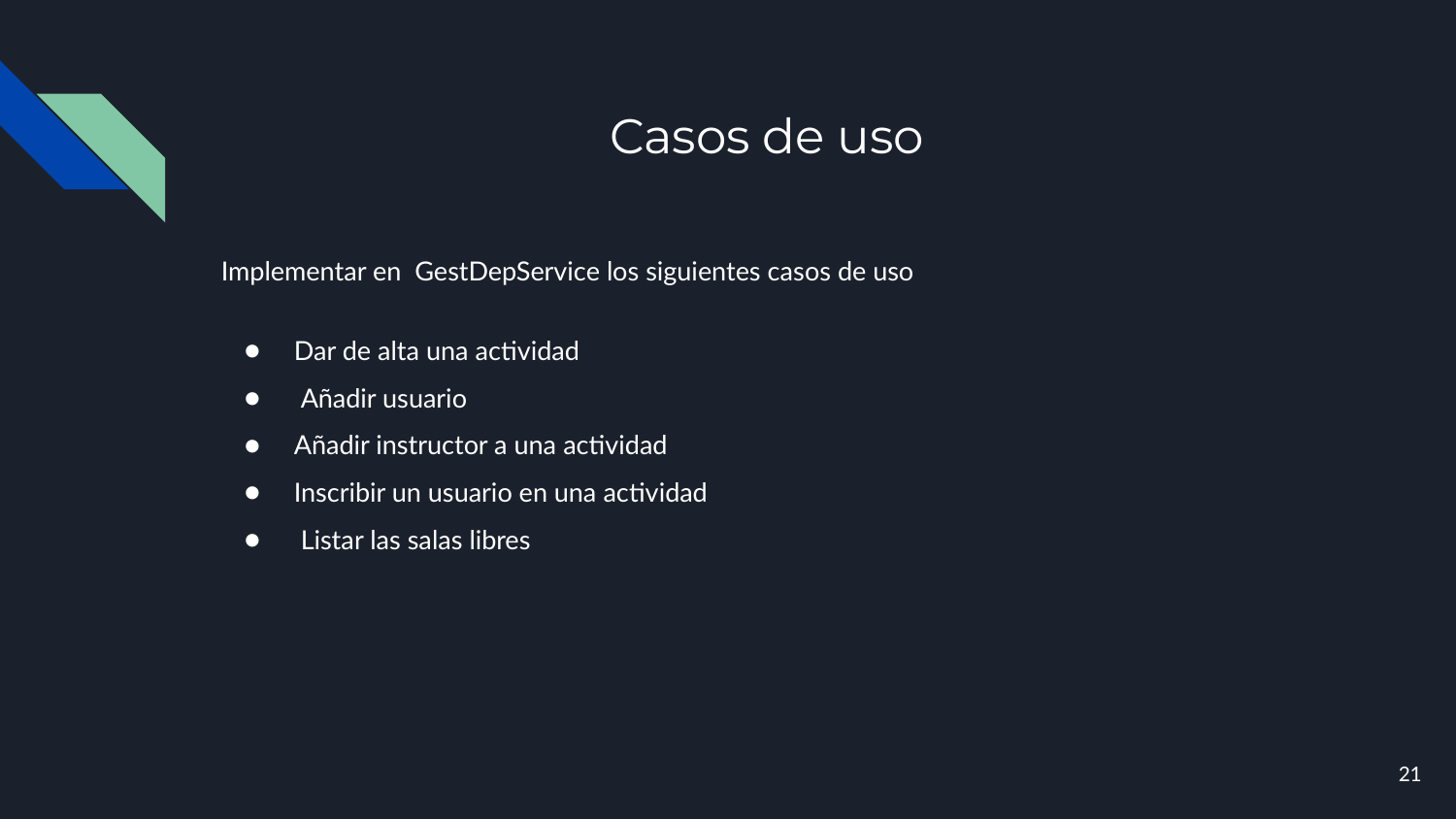

# Casos de uso
Implementar en  GestDepService los siguientes casos de uso
Dar de alta una actividad
 Añadir usuario
Añadir instructor a una actividad
Inscribir un usuario en una actividad
 Listar las salas libres

21